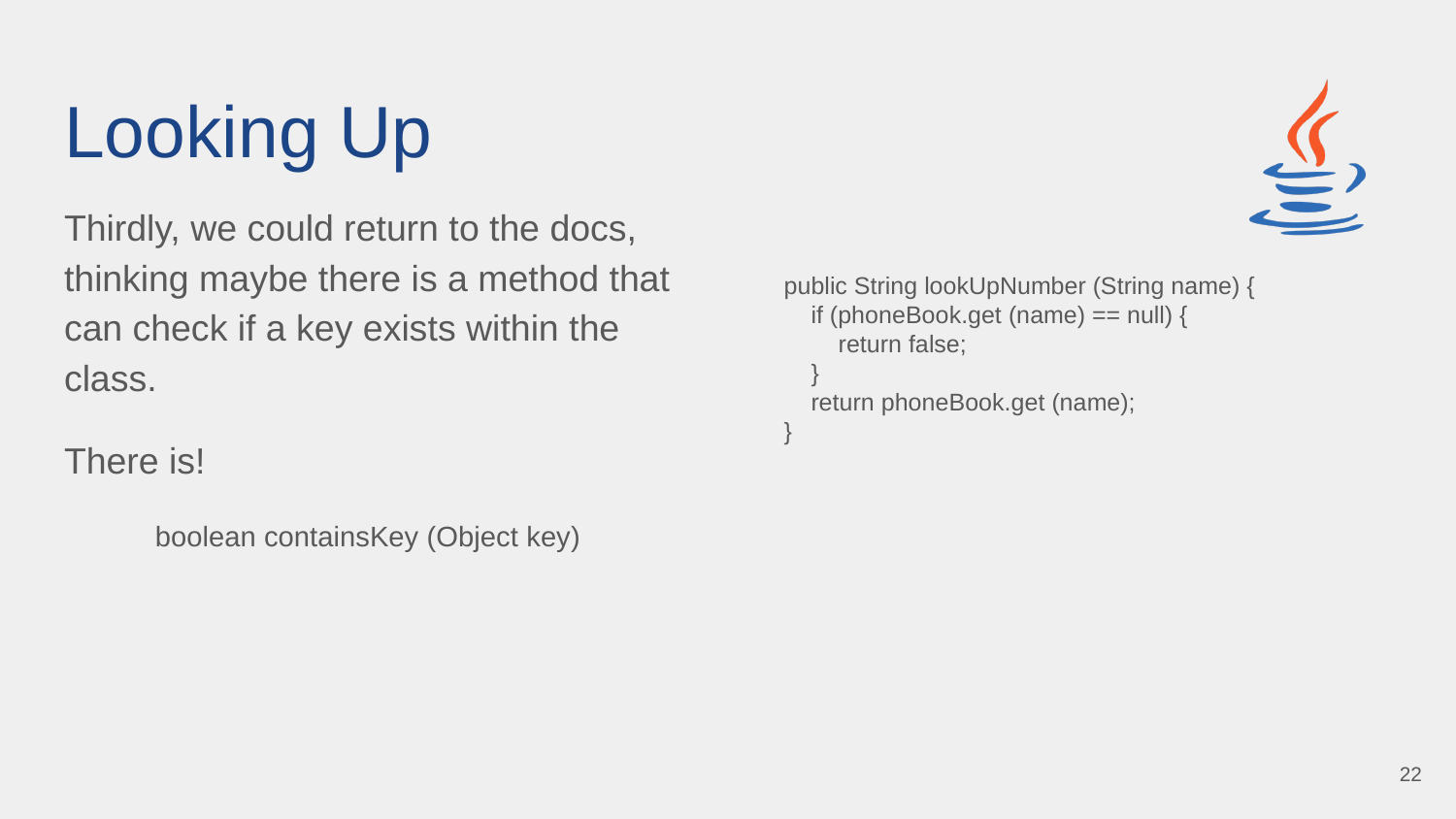

# Looking Up
Thirdly, we could return to the docs, thinking maybe there is a method that can check if a key exists within the class.
There is!
boolean containsKey (Object key)

public String lookUpNumber (String name) {
    if (phoneBook.get (name) == null) {
        return false;
    }
    return phoneBook.get (name);
}

22